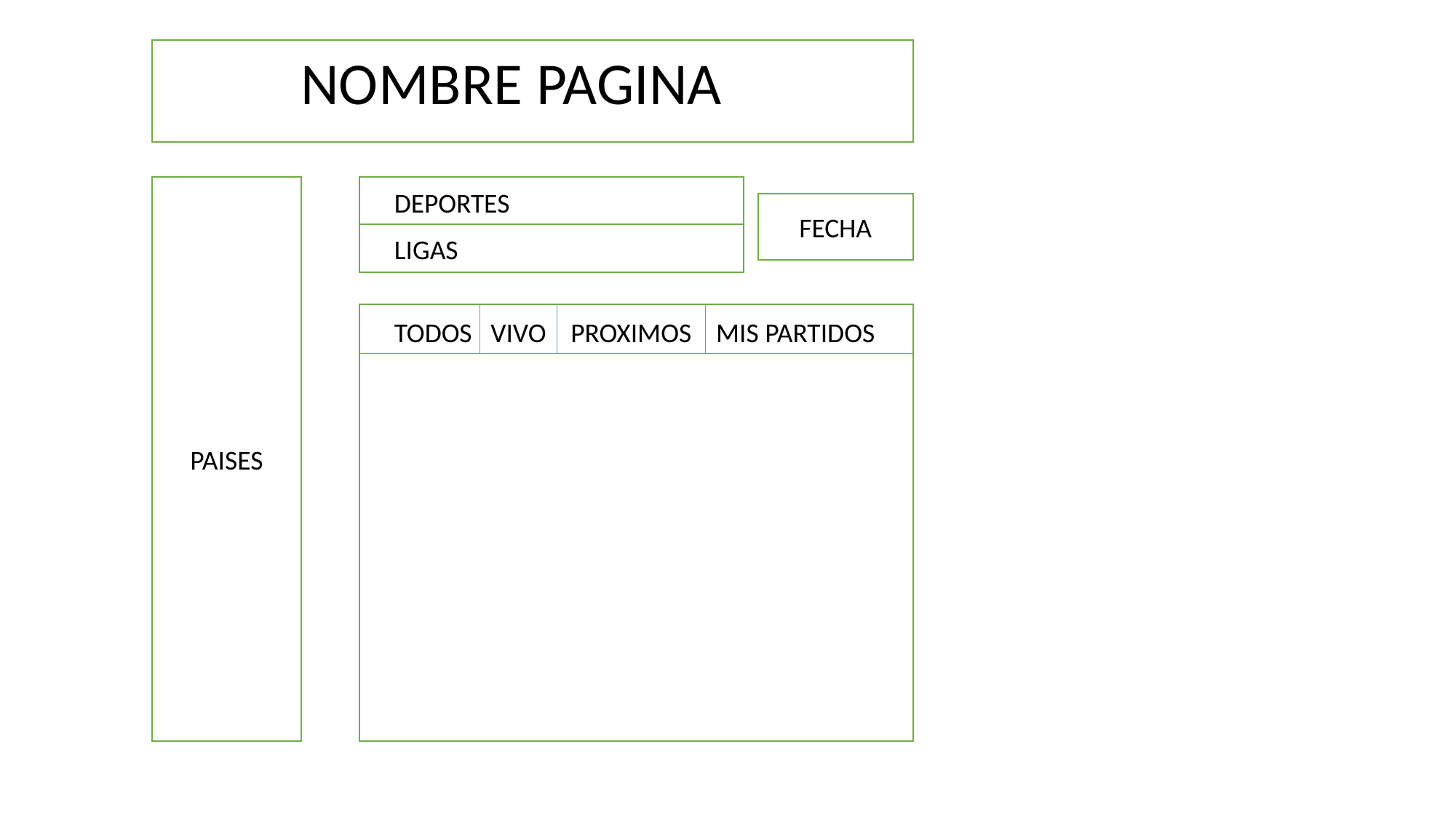

NOMBRE PAGINA
PAISES

DEPORTES
FECHA
LIGAS

TODOS   VIVO    PROXIMOS    MIS PARTIDOS